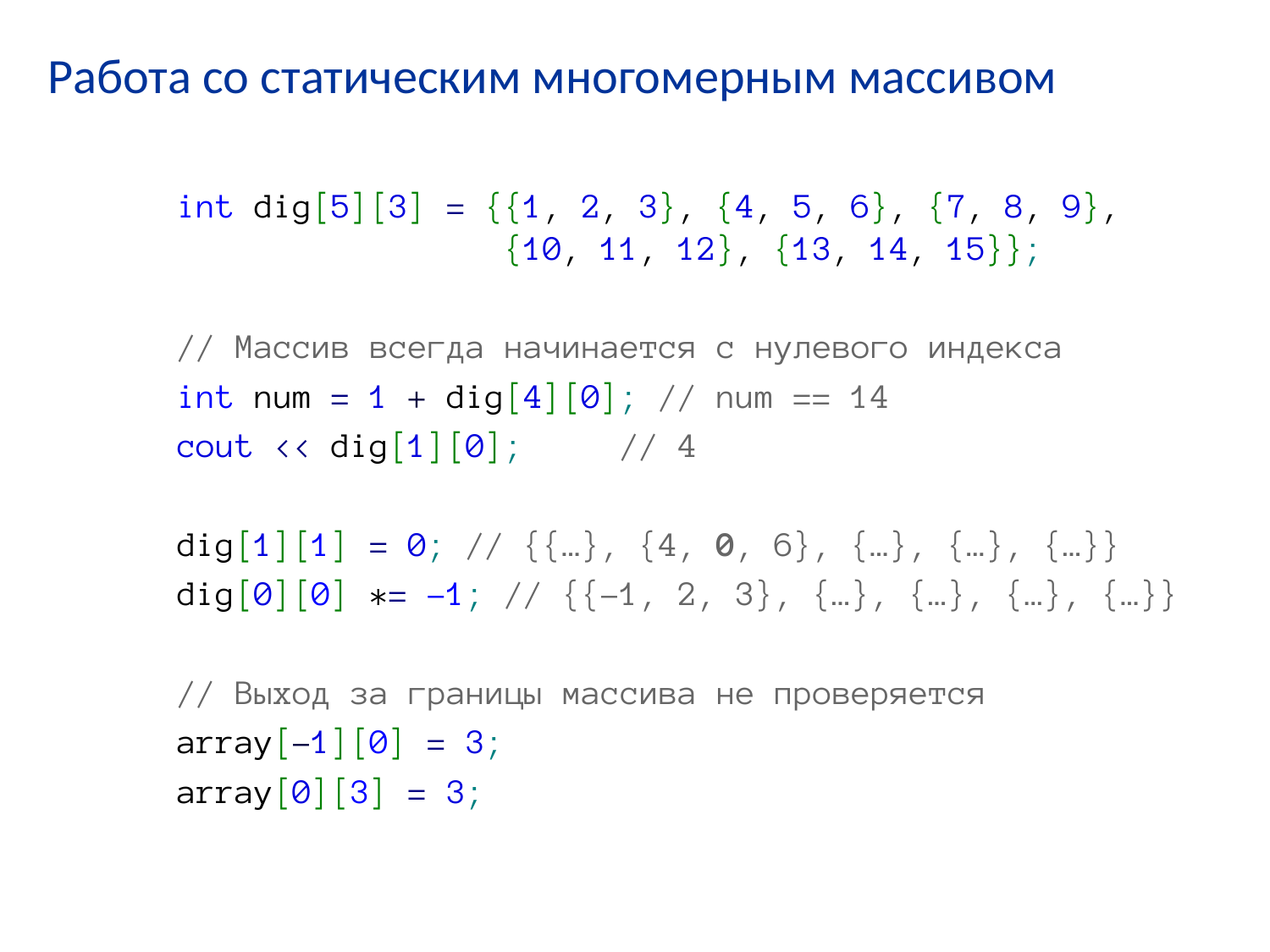

# Работа со статическим многомерным массивом
int dig[5][3] = {{1, 2, 3}, {4, 5, 6}, {7, 8, 9},
                 {10, 11, 12}, {13, 14, 15}};

// Массив всегда начинается с нулевого индекса
int num = 1 + dig[4][0]; // num == 14
cout << dig[1][0];     // 4

dig[1][1] = 0; // {{…}, {4, 0, 6}, {…}, {…}, {…}}
dig[0][0] *= -1; // {{-1, 2, 3}, {…}, {…}, {…}, {…}}

// Выход за границы массива не проверяется
array[-1][0] = 3;
array[0][3] = 3;